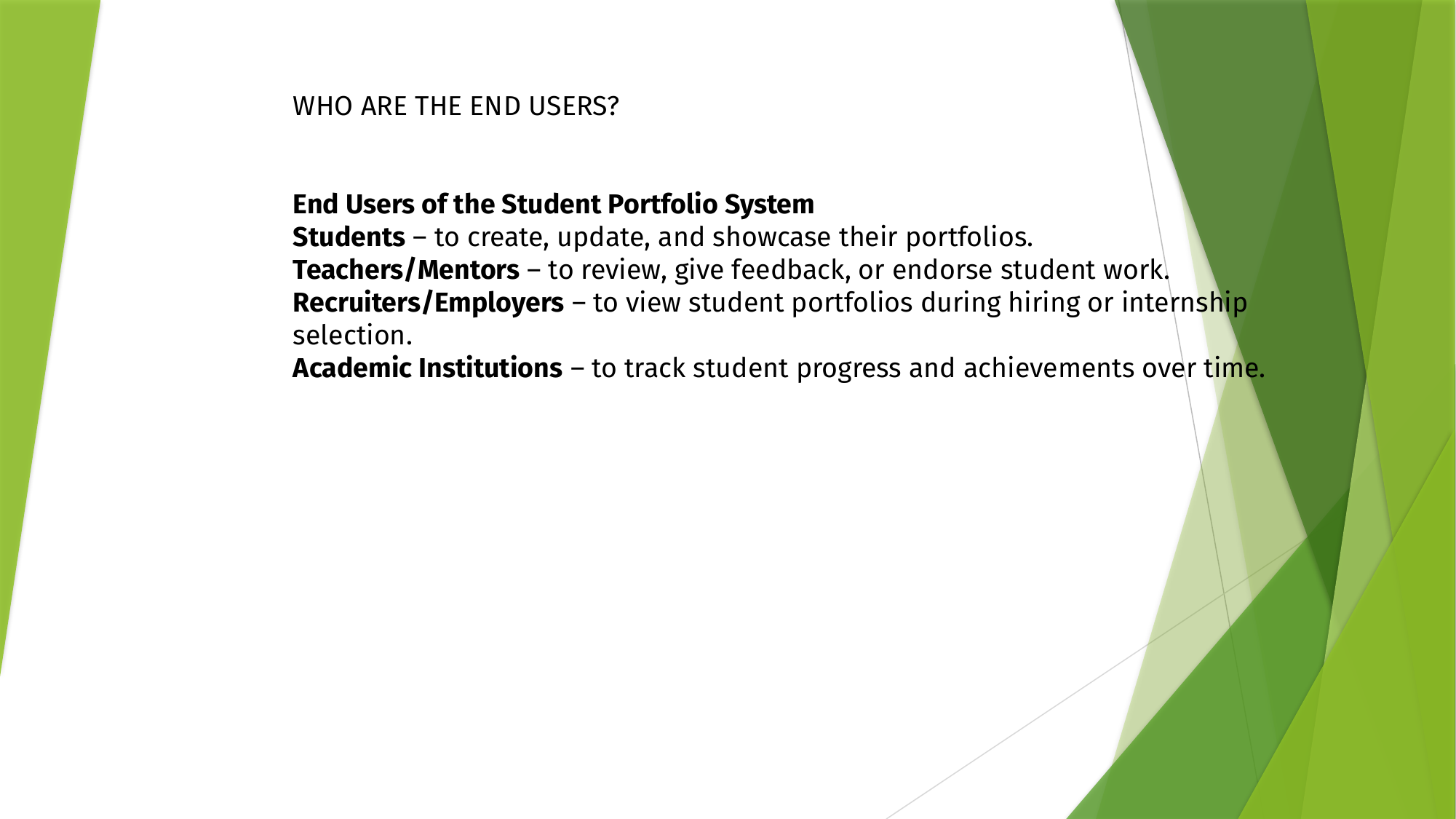

WHO ARE THE END USERS?

End Users of the Student Portfolio System
Students – to create, update, and showcase their portfolios.
Teachers/Mentors – to review, give feedback, or endorse student work.
Recruiters/Employers – to view student portfolios during hiring or internship selection.
Academic Institutions – to track student progress and achievements over time.